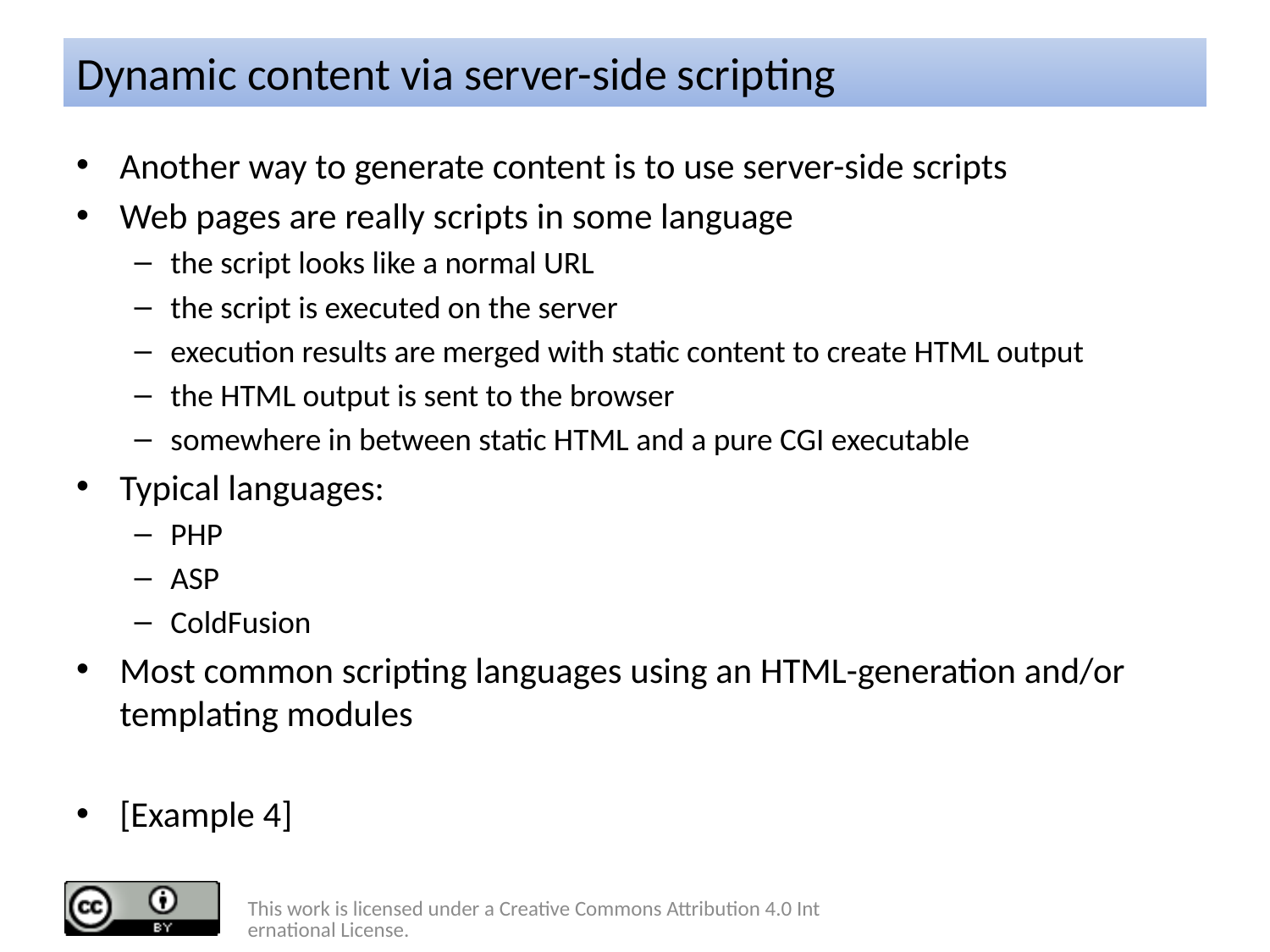

# Dynamic content via server-side scripting
Another way to generate content is to use server-side scripts
Web pages are really scripts in some language
the script looks like a normal URL
the script is executed on the server
execution results are merged with static content to create HTML output
the HTML output is sent to the browser
somewhere in between static HTML and a pure CGI executable
Typical languages:
PHP
ASP
ColdFusion
Most common scripting languages using an HTML-generation and/or templating modules

[Example 4]

This work is licensed under a Creative Commons Attribution 4.0 International License.